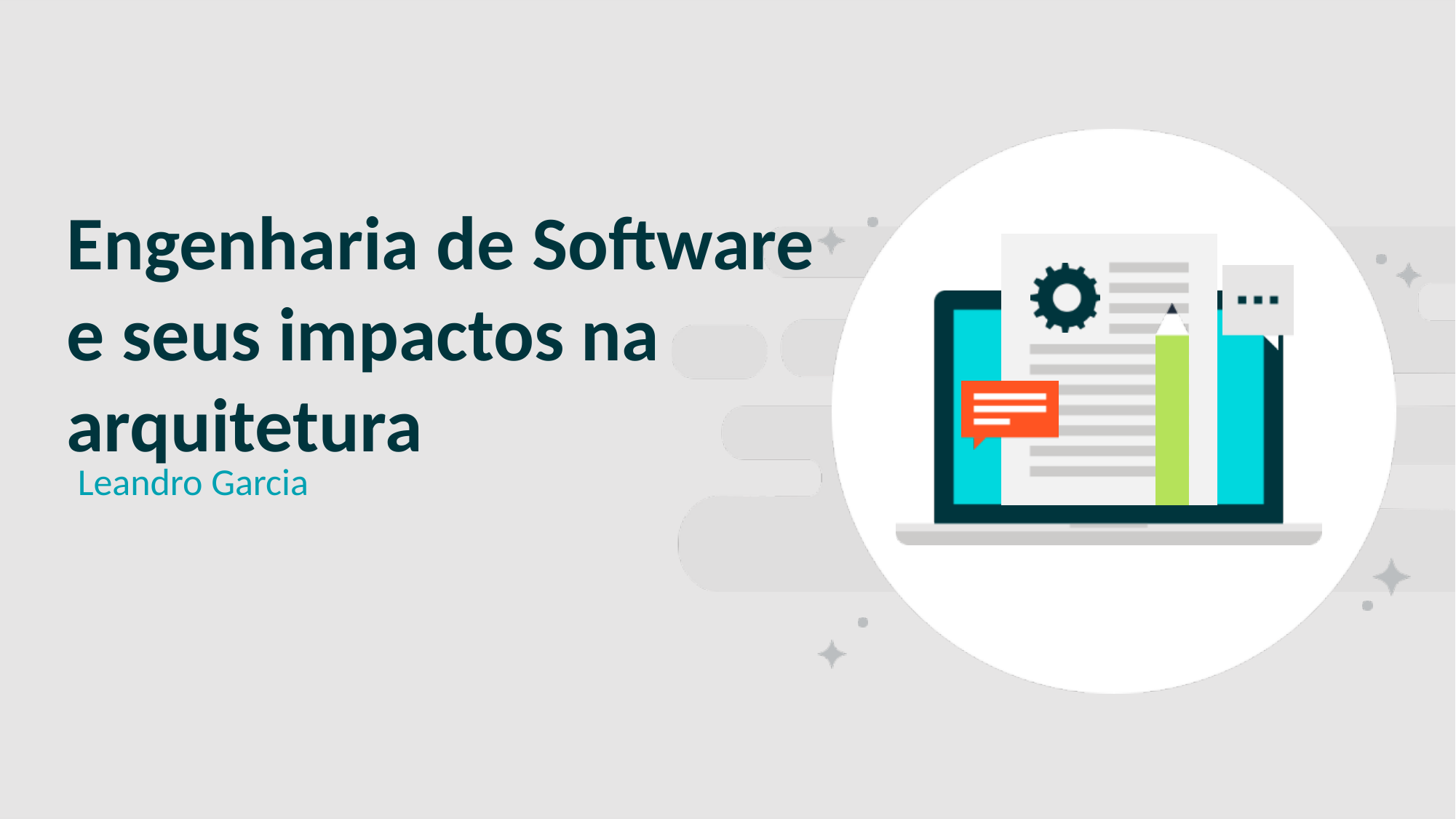

# Engenharia de Software e seus impactos na arquitetura
SLIDE CAPA
Leandro Garcia